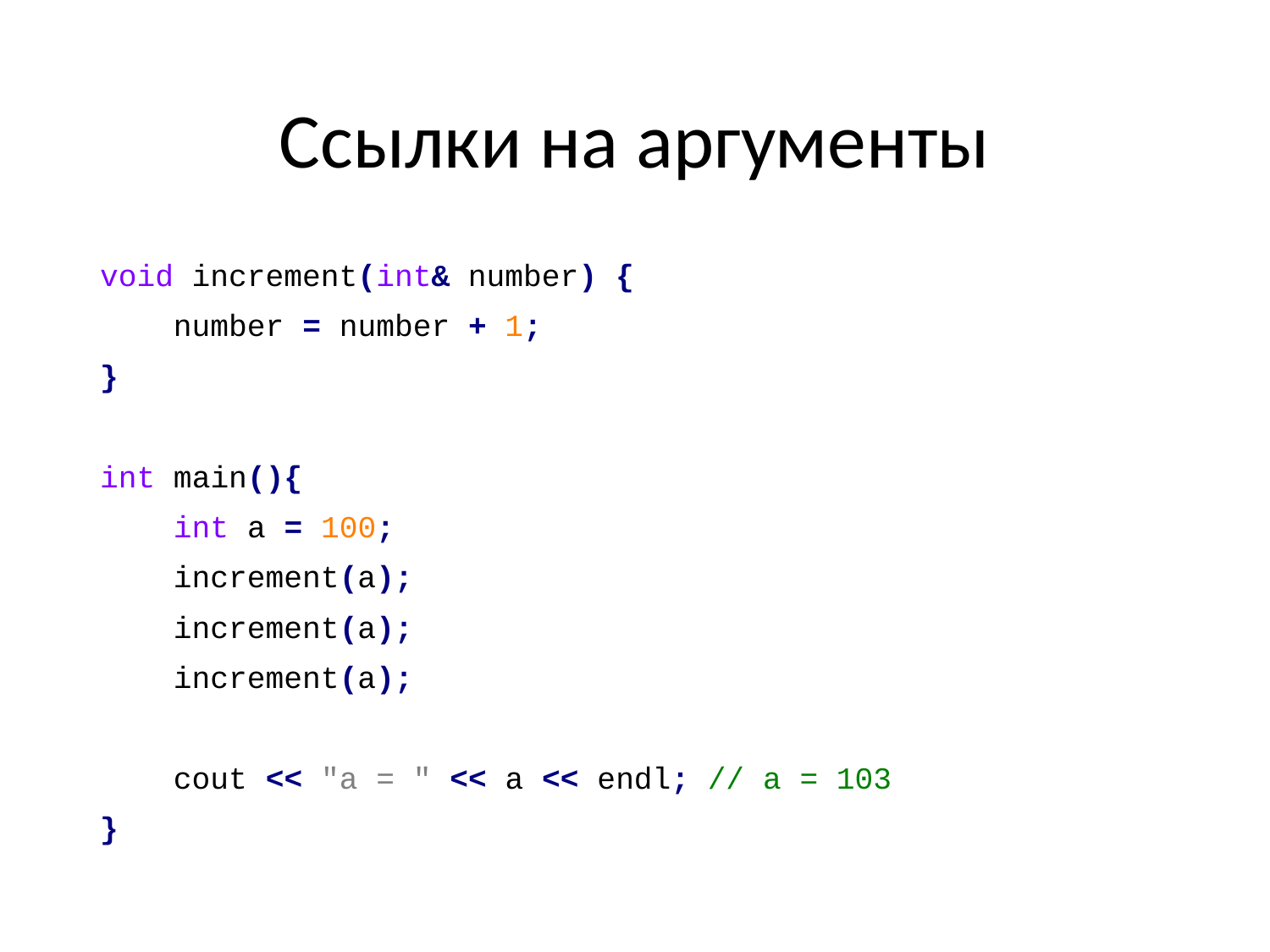

# Ссылки на аргументы
void increment(int& number) {
    number = number + 1;
}

int main(){
    int a = 100;
    increment(a);
    increment(a);
    increment(a);

    cout << "a = " << a << endl; // a = 103
}